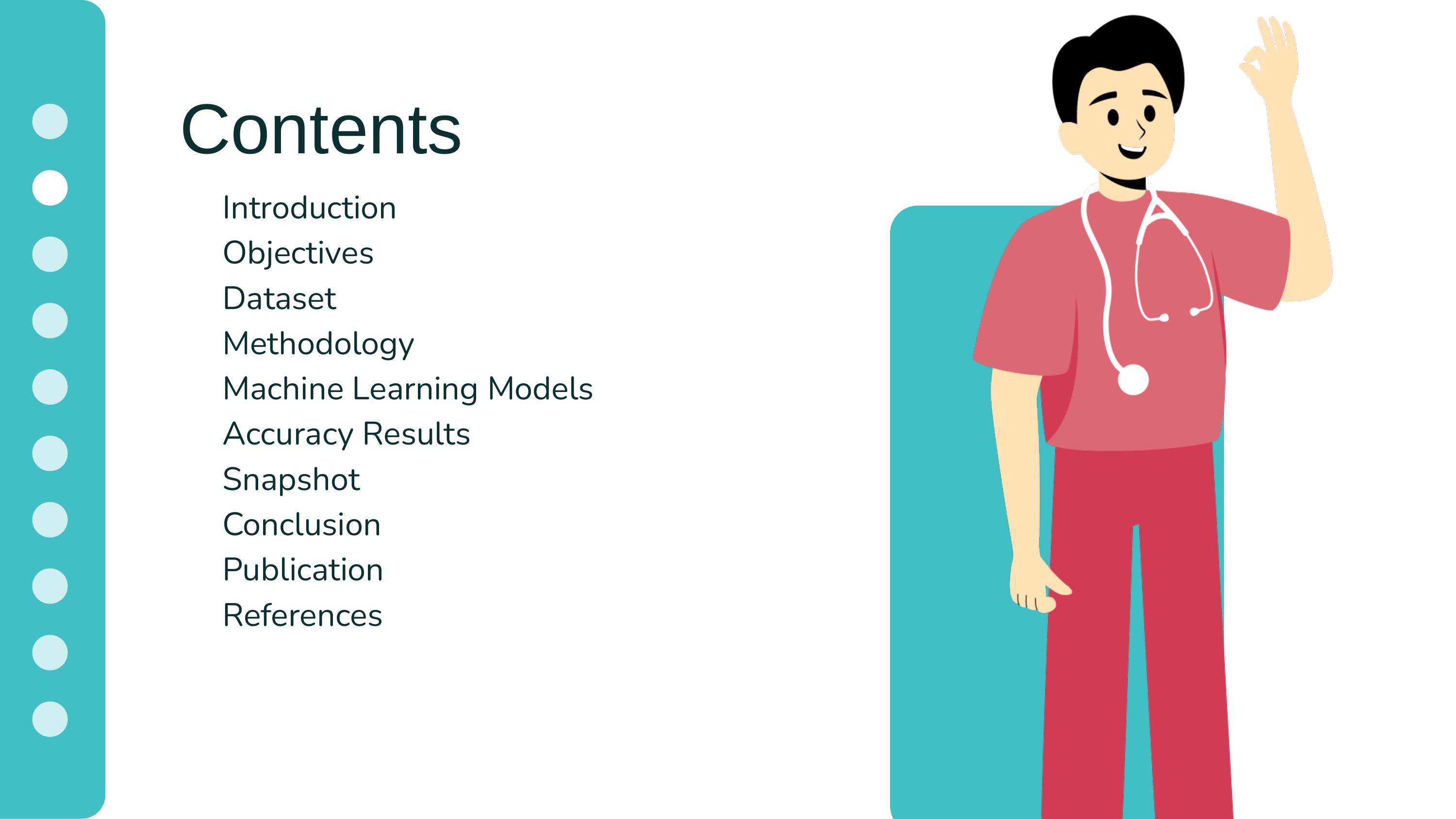

Contents

Introduction
Objectives
Dataset
Methodology
Machine Learning Models
Accuracy Results
Snapshot
Conclusion
Publication
References